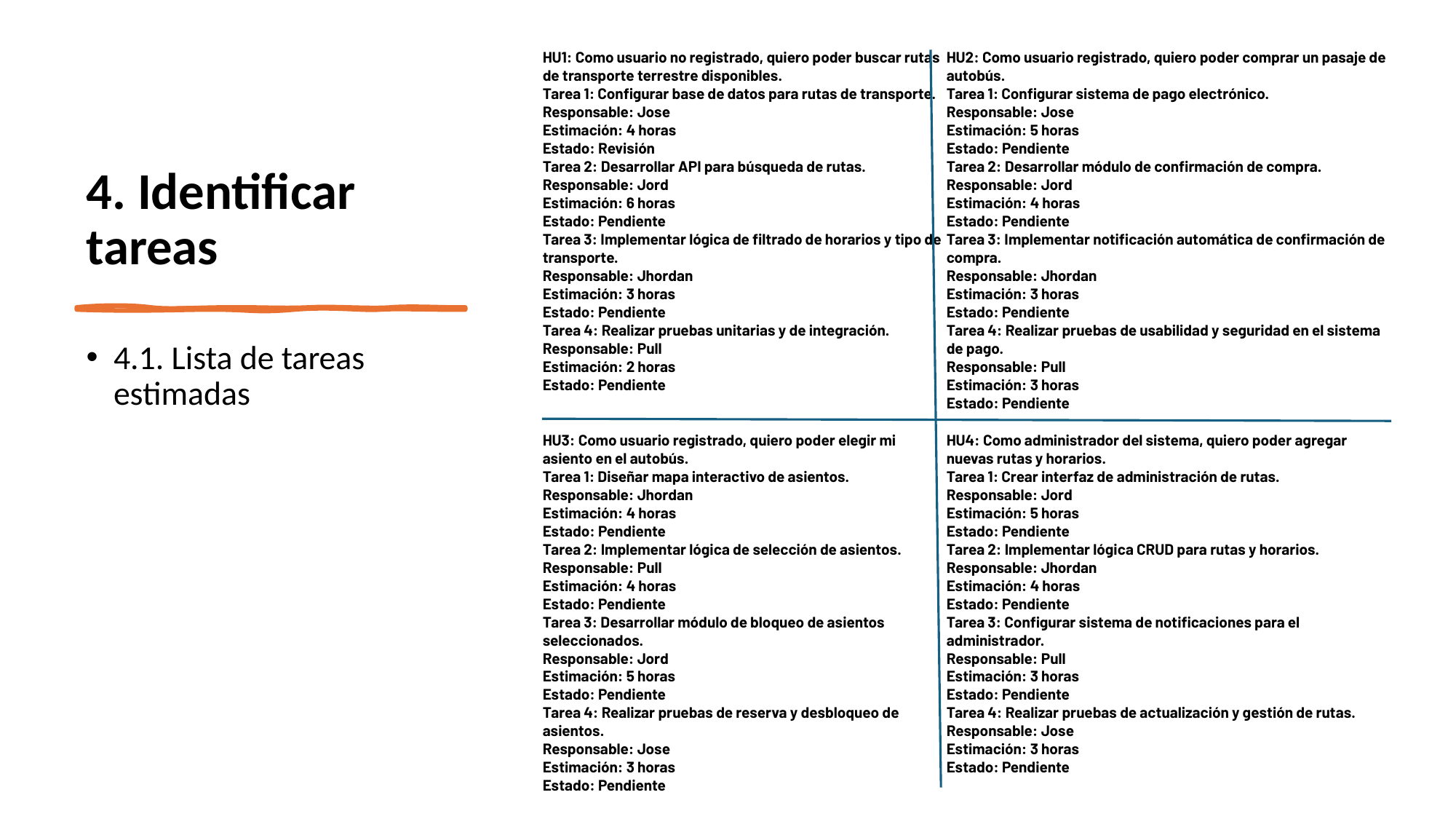

| HU1: Como usuario no registrado, quiero poder buscar rutas de transporte terrestre disponibles. Tarea 1: Configurar base de datos para rutas de transporte. Responsable: Jose Estimación: 4 horas Estado: Revisión Tarea 2: Desarrollar API para búsqueda de rutas. Responsable: Jord Estimación: 6 horas Estado: Pendiente Tarea 3: Implementar lógica de filtrado de horarios y tipo de transporte. Responsable: Jhordan Estimación: 3 horas Estado: Pendiente Tarea 4: Realizar pruebas unitarias y de integración. Responsable: Pull Estimación: 2 horas Estado: Pendiente | HU2: Como usuario registrado, quiero poder comprar un pasaje de autobús. Tarea 1: Configurar sistema de pago electrónico. Responsable: Jose Estimación: 5 horas Estado: Pendiente Tarea 2: Desarrollar módulo de confirmación de compra. Responsable: Jord Estimación: 4 horas Estado: Pendiente Tarea 3: Implementar notificación automática de confirmación de compra. Responsable: Jhordan Estimación: 3 horas Estado: Pendiente Tarea 4: Realizar pruebas de usabilidad y seguridad en el sistema de pago. Responsable: Pull Estimación: 3 horas Estado: Pendiente |
| --- | --- |
| HU3: Como usuario registrado, quiero poder elegir mi asiento en el autobús. Tarea 1: Diseñar mapa interactivo de asientos. Responsable: Jhordan Estimación: 4 horas Estado: Pendiente Tarea 2: Implementar lógica de selección de asientos. Responsable: Pull Estimación: 4 horas Estado: Pendiente Tarea 3: Desarrollar módulo de bloqueo de asientos seleccionados. Responsable: Jord Estimación: 5 horas Estado: Pendiente Tarea 4: Realizar pruebas de reserva y desbloqueo de asientos. Responsable: Jose Estimación: 3 horas Estado: Pendiente | HU4: Como administrador del sistema, quiero poder agregar nuevas rutas y horarios. Tarea 1: Crear interfaz de administración de rutas. Responsable: Jord Estimación: 5 horas Estado: Pendiente Tarea 2: Implementar lógica CRUD para rutas y horarios. Responsable: Jhordan Estimación: 4 horas Estado: Pendiente Tarea 3: Configurar sistema de notificaciones para el administrador. Responsable: Pull Estimación: 3 horas Estado: Pendiente Tarea 4: Realizar pruebas de actualización y gestión de rutas. Responsable: Jose Estimación: 3 horas Estado: Pendiente |
# 4. Identificar tareas

4.1. Lista de tareas estimadas